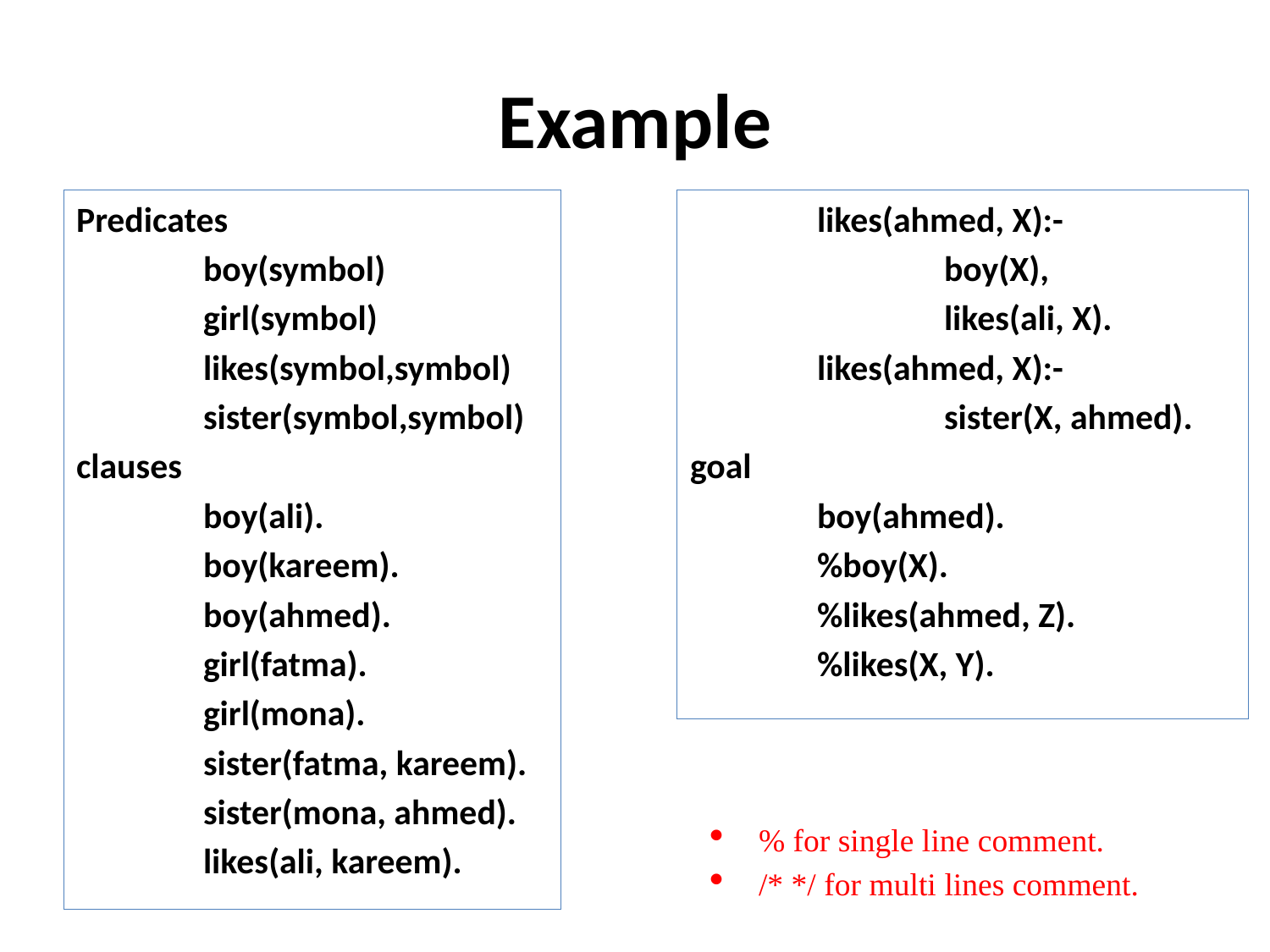

# Example
Predicates
	boy(symbol)
	girl(symbol)
	likes(symbol,symbol)
	sister(symbol,symbol)
clauses
	boy(ali).
	boy(kareem).
	boy(ahmed).
	girl(fatma).
	girl(mona).
	sister(fatma, kareem).
	sister(mona, ahmed).
	likes(ali, kareem).

	likes(ahmed, X):-
		boy(X),
		likes(ali, X).
	likes(ahmed, X):-
		sister(X, ahmed).
goal
	boy(ahmed).
	%boy(X).
	%likes(ahmed, Z).
	%likes(X, Y).
% for single line comment.
/* */ for multi lines comment.